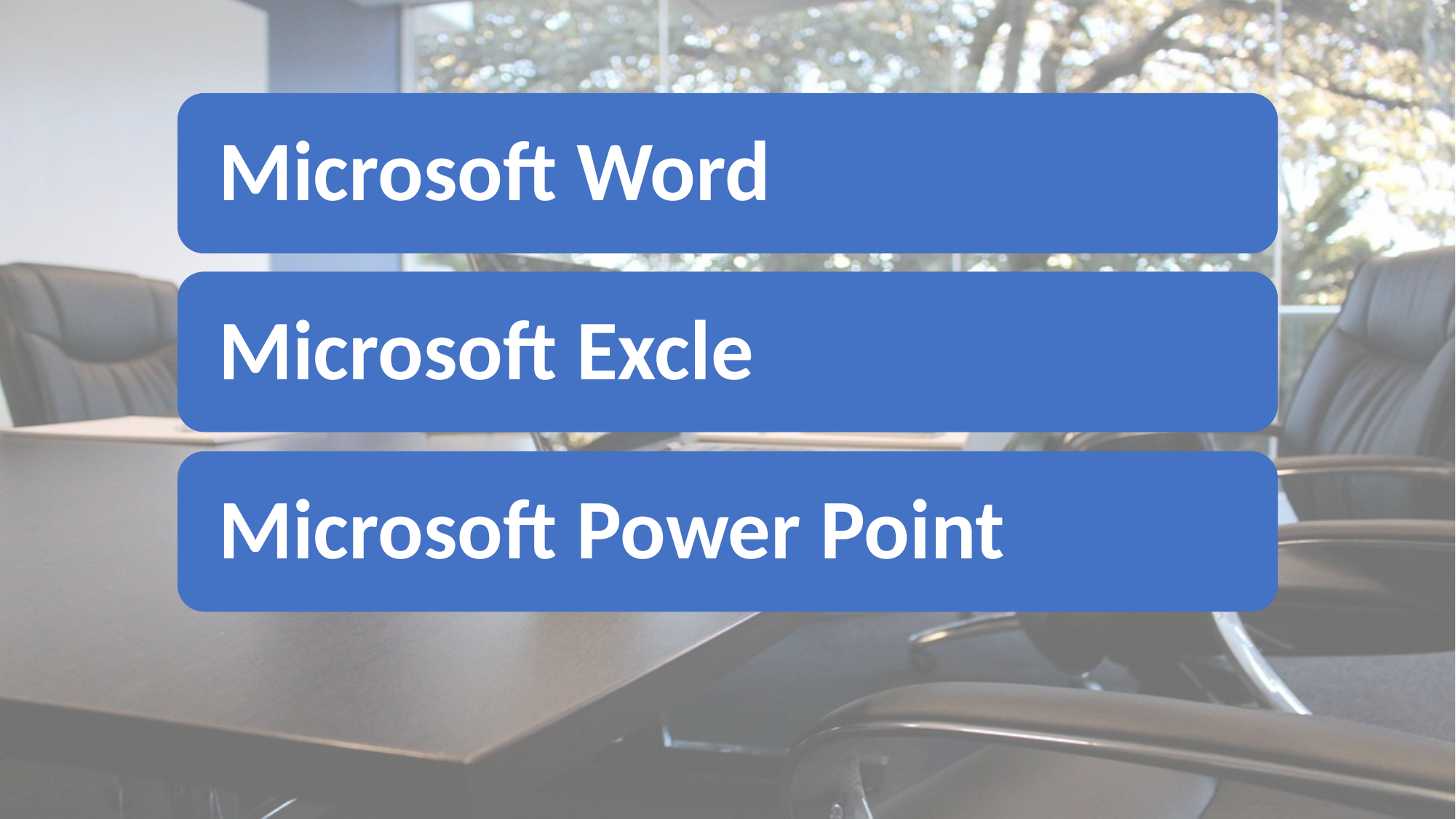

Microsoft Word
Microsoft Excle
Microsoft Power Point